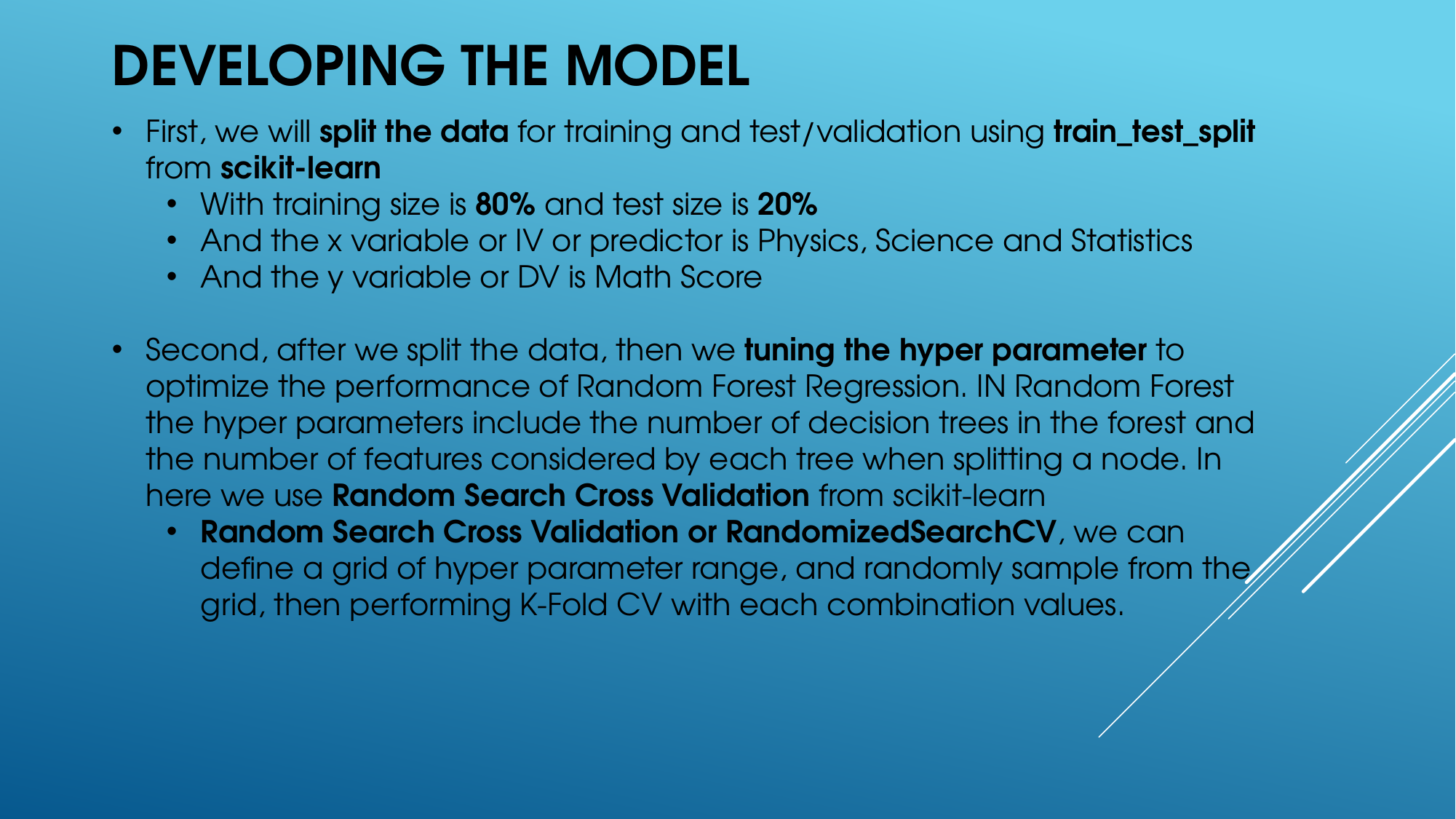

Developing the model
First, we will split the data for training and test/validation using train_test_split from scikit-learn
With training size is 80% and test size is 20%
And the x variable or IV or predictor is Physics, Science and Statistics
And the y variable or DV is Math Score

Second, after we split the data, then we tuning the hyper parameter to optimize the performance of Random Forest Regression. IN Random Forest the hyper parameters include the number of decision trees in the forest and the number of features considered by each tree when splitting a node. In here we use Random Search Cross Validation from scikit-learn
Random Search Cross Validation or RandomizedSearchCV, we can define a grid of hyper parameter range, and randomly sample from the grid, then performing K-Fold CV with each combination values.